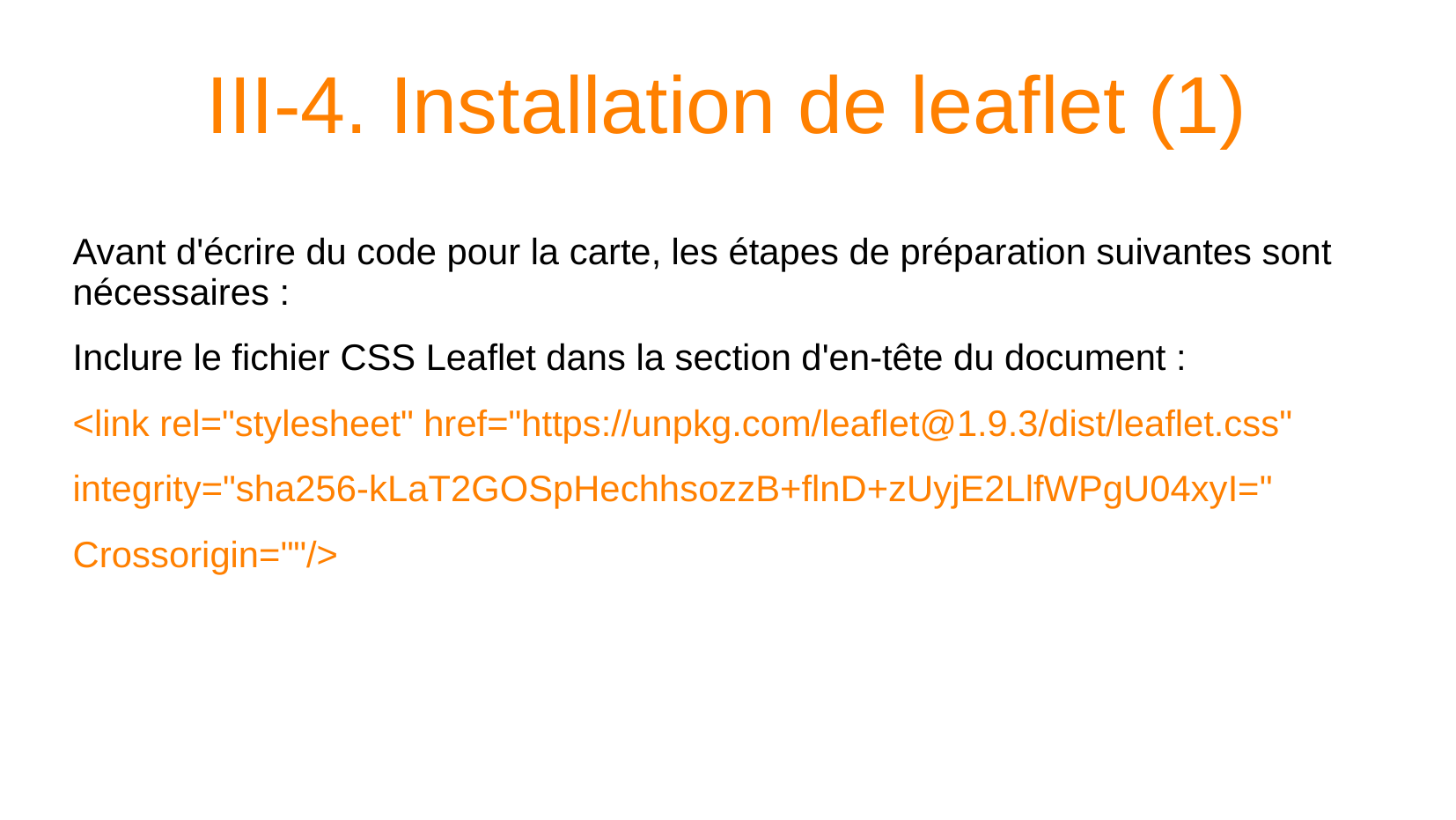

# III-4. Installation de leaflet (1)
Avant d'écrire du code pour la carte, les étapes de préparation suivantes sont nécessaires :
Inclure le fichier CSS Leaflet dans la section d'en-tête du document :
<link rel="stylesheet" href="https://unpkg.com/leaflet@1.9.3/dist/leaflet.css"
integrity="sha256-kLaT2GOSpHechhsozzB+flnD+zUyjE2LlfWPgU04xyI="
Crossorigin=""/>